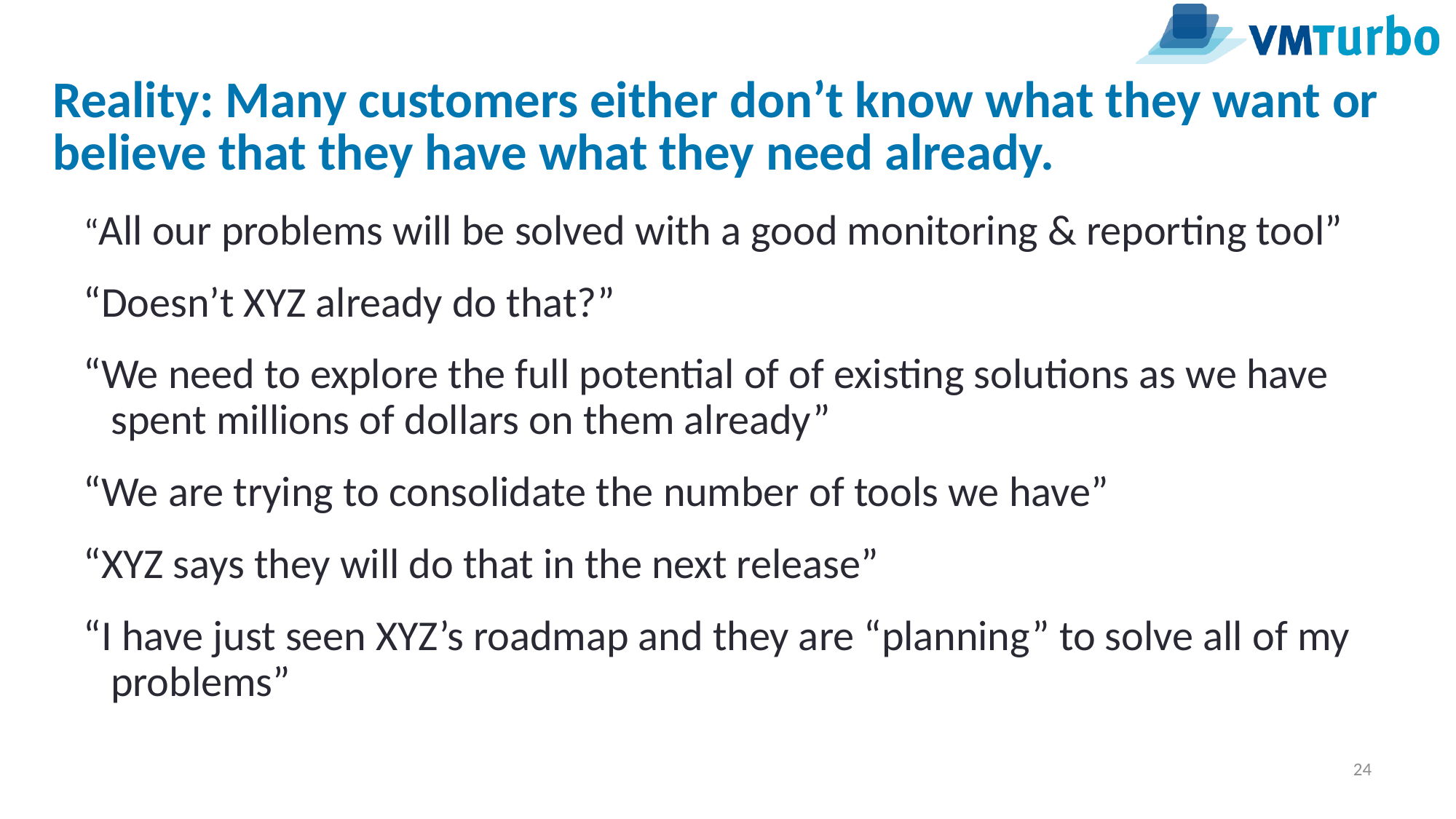

# Reality: Many customers either don’t know what they want or believe that they have what they need already.
“All our problems will be solved with a good monitoring & reporting tool”
“Doesn’t XYZ already do that?”
“We need to explore the full potential of of existing solutions as we have spent millions of dollars on them already”
“We are trying to consolidate the number of tools we have”
“XYZ says they will do that in the next release”
“I have just seen XYZ’s roadmap and they are “planning” to solve all of my problems”